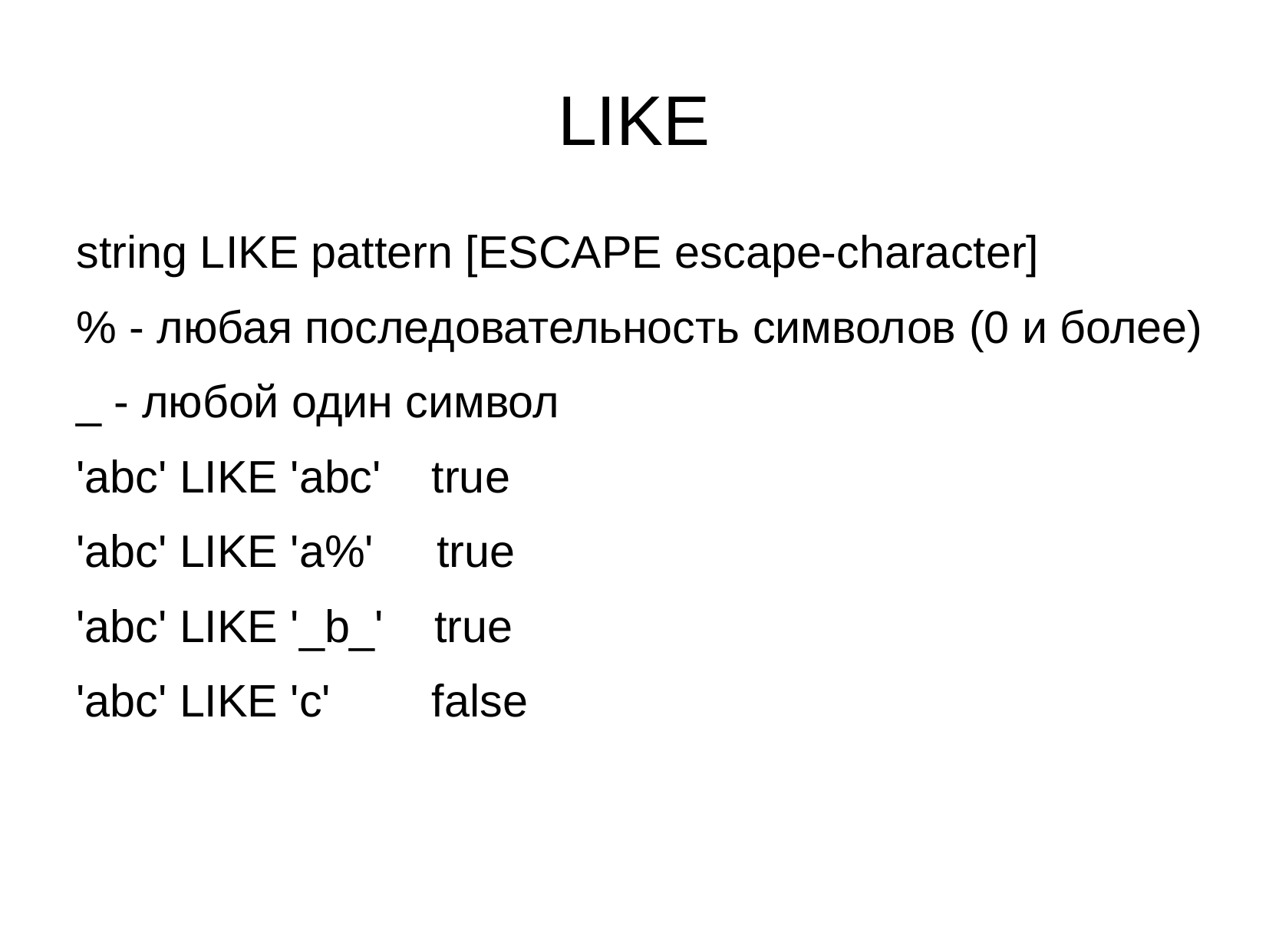

LIKE
string LIKE pattern [ESCAPE escape-character]
% - любая последовательность символов (0 и более)
_ - любой один символ
'abc' LIKE 'abc'    true
'abc' LIKE 'a%'     true
'abc' LIKE '_b_'    true
'abc' LIKE 'c'        false